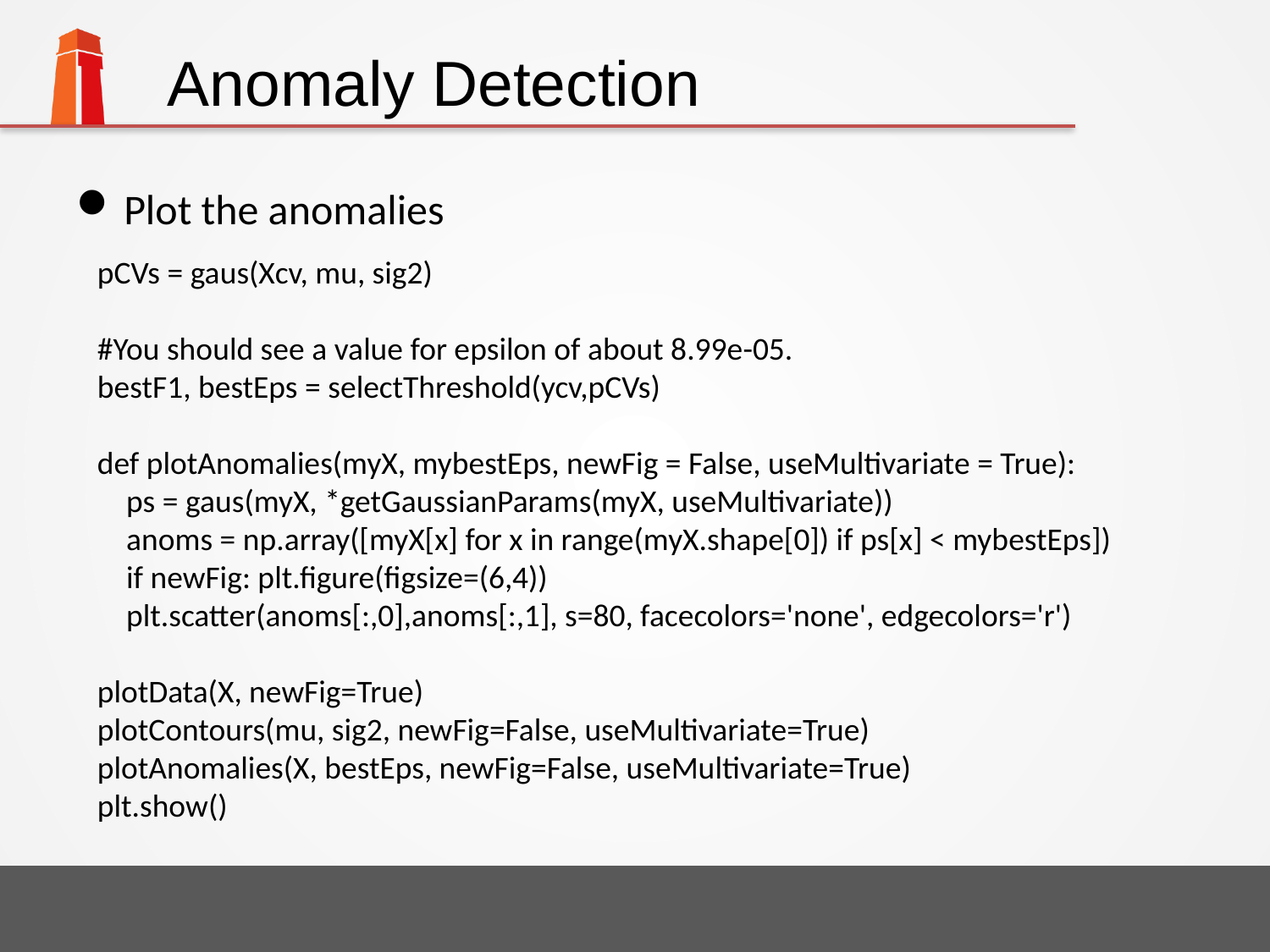

# Anomaly Detection
Plot the anomalies
pCVs = gaus(Xcv, mu, sig2)

#You should see a value for epsilon of about 8.99e-05.
bestF1, bestEps = selectThreshold(ycv,pCVs)

def plotAnomalies(myX, mybestEps, newFig = False, useMultivariate = True):
    ps = gaus(myX, *getGaussianParams(myX, useMultivariate))
    anoms = np.array([myX[x] for x in range(myX.shape[0]) if ps[x] < mybestEps])
    if newFig: plt.figure(figsize=(6,4))
    plt.scatter(anoms[:,0],anoms[:,1], s=80, facecolors='none', edgecolors='r')

plotData(X, newFig=True)
plotContours(mu, sig2, newFig=False, useMultivariate=True)
plotAnomalies(X, bestEps, newFig=False, useMultivariate=True)
plt.show()